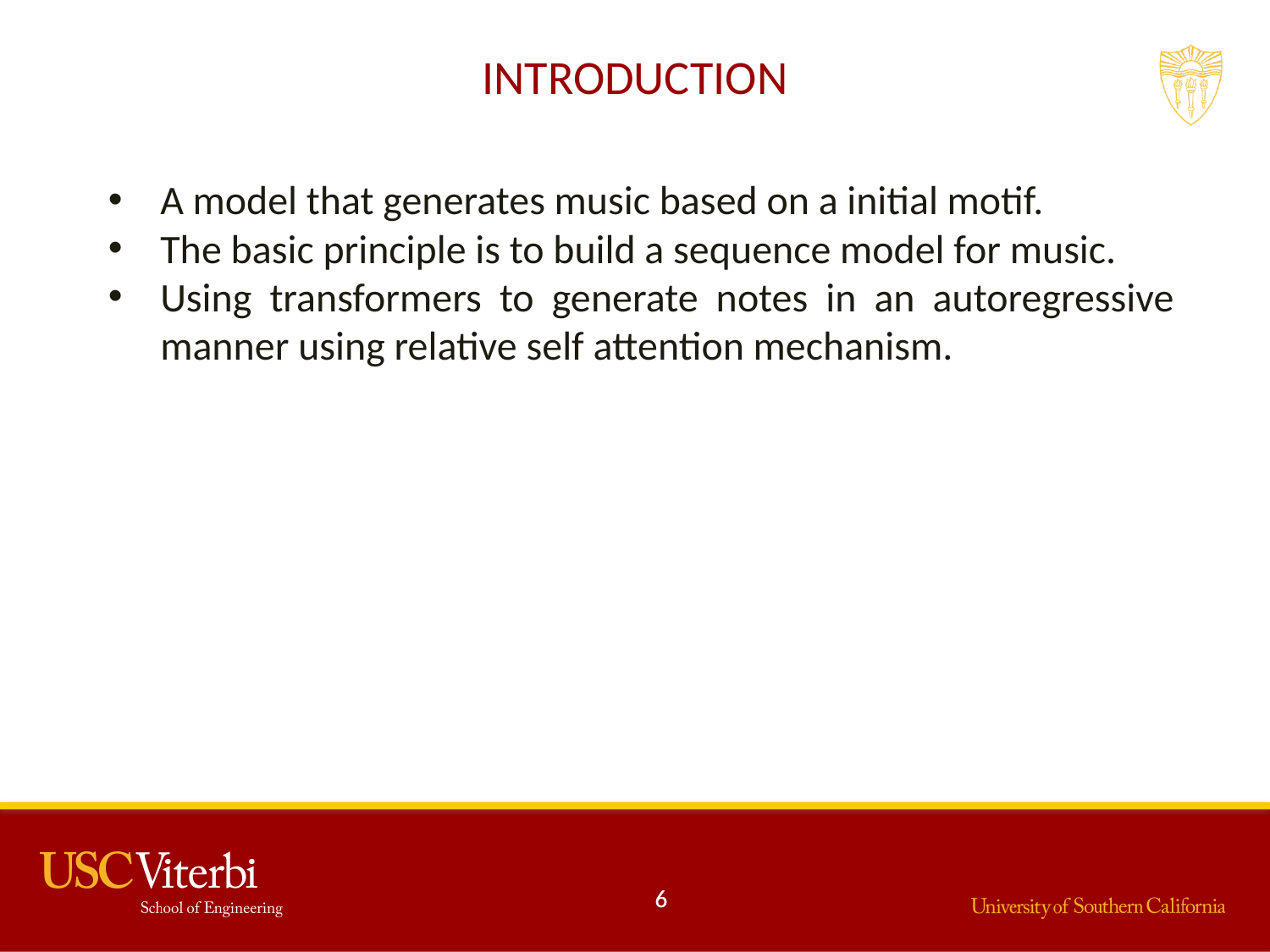

# INTRODUCTION
A model that generates music based on a initial motif.
The basic principle is to build a sequence model for music.
Using transformers to generate notes in an autoregressive manner using relative self attention mechanism.